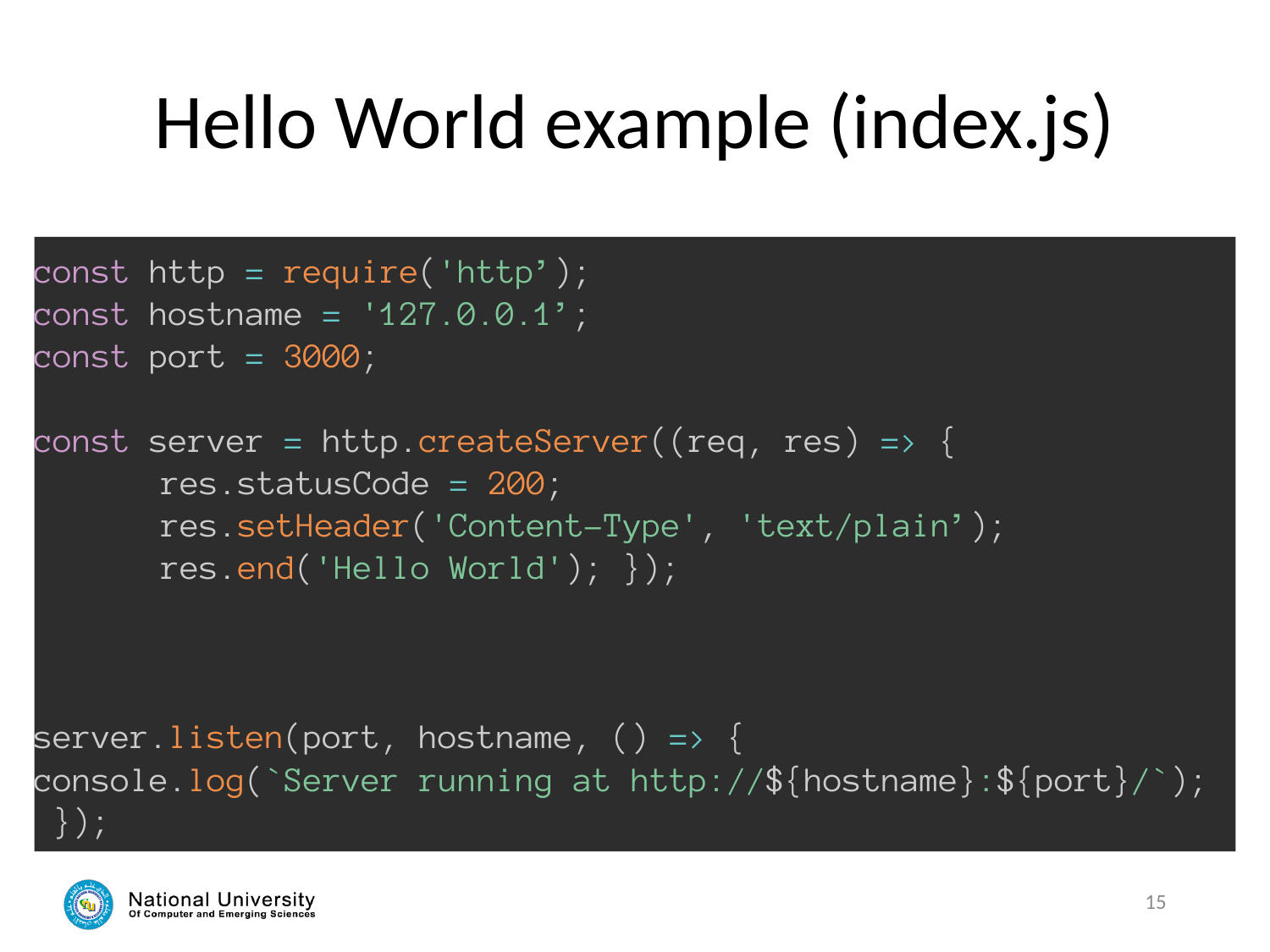

# Hello World example (index.js)
const http = require('http’);
const hostname = '127.0.0.1’;
const port = 3000;
const server = http.createServer((req, res) => {
	res.statusCode = 200;
 	res.setHeader('Content-Type', 'text/plain’);
 	res.end('Hello World'); });

server.listen(port, hostname, () => {
console.log(`Server running at http://${hostname}:${port}/`);
 });
15